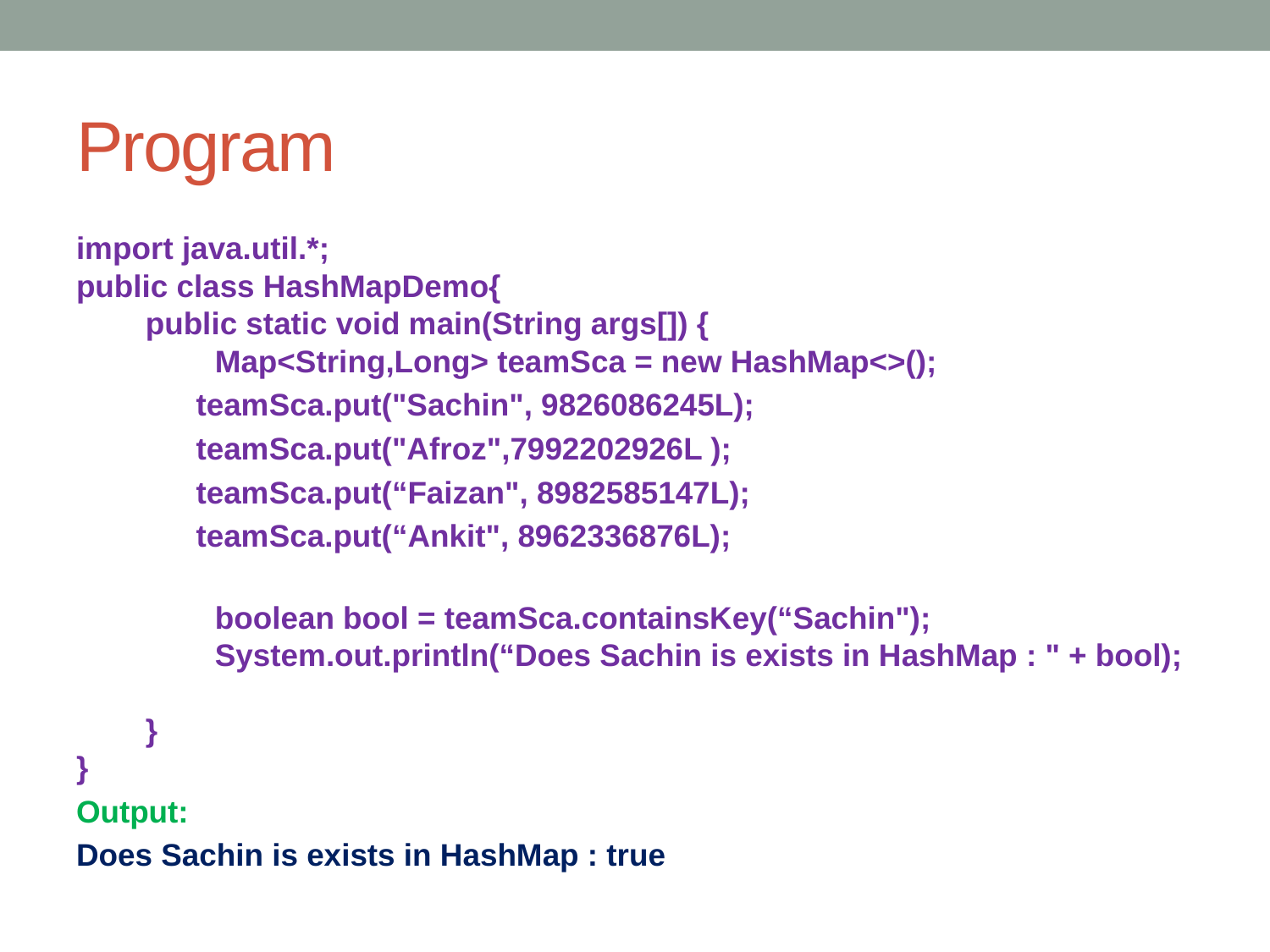

# Program
import java.util.*;
public class HashMapDemo{
        public static void main(String args[]) {
                Map<String,Long> teamSca = new HashMap<>();
	   teamSca.put("Sachin", 9826086245L);
	   teamSca.put("Afroz",7992202926L );
	   teamSca.put(“Faizan", 8982585147L);
	   teamSca.put(“Ankit", 8962336876L);
                boolean bool = teamSca.containsKey(“Sachin");
                System.out.println(“Does Sachin is exists in HashMap : " + bool);
        }
}
Output:
Does Sachin is exists in HashMap : true